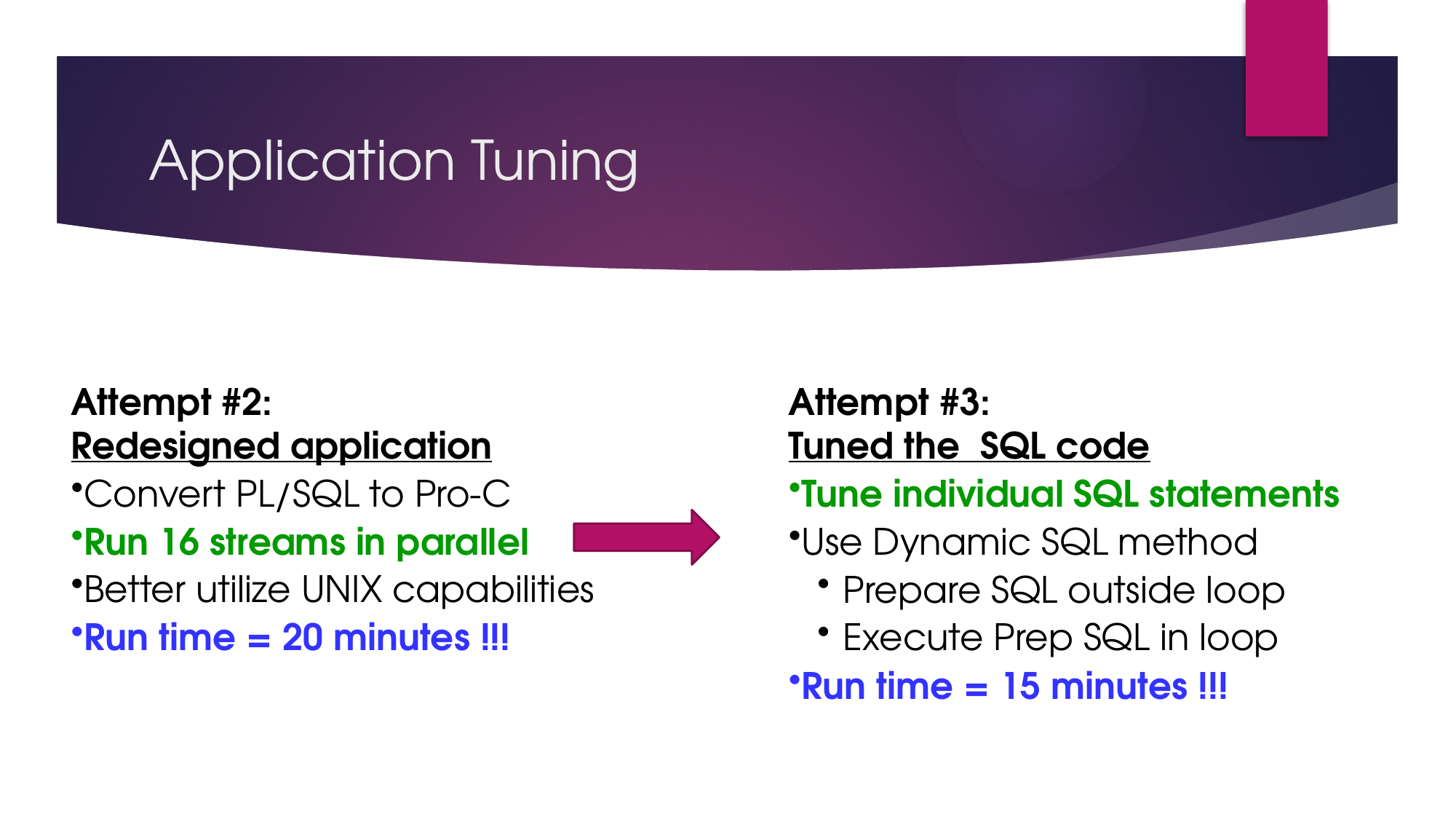

# Application Tuning
Attempt #2:
Redesigned application
Convert PL/SQL to Pro-C
Run 16 streams in parallel
Better utilize UNIX capabilities
Run time = 20 minutes !!!
Attempt #3:
Tuned the  SQL code
Tune individual SQL statements
Use Dynamic SQL method
Prepare SQL outside loop
Execute Prep SQL in loop
Run time = 15 minutes !!!